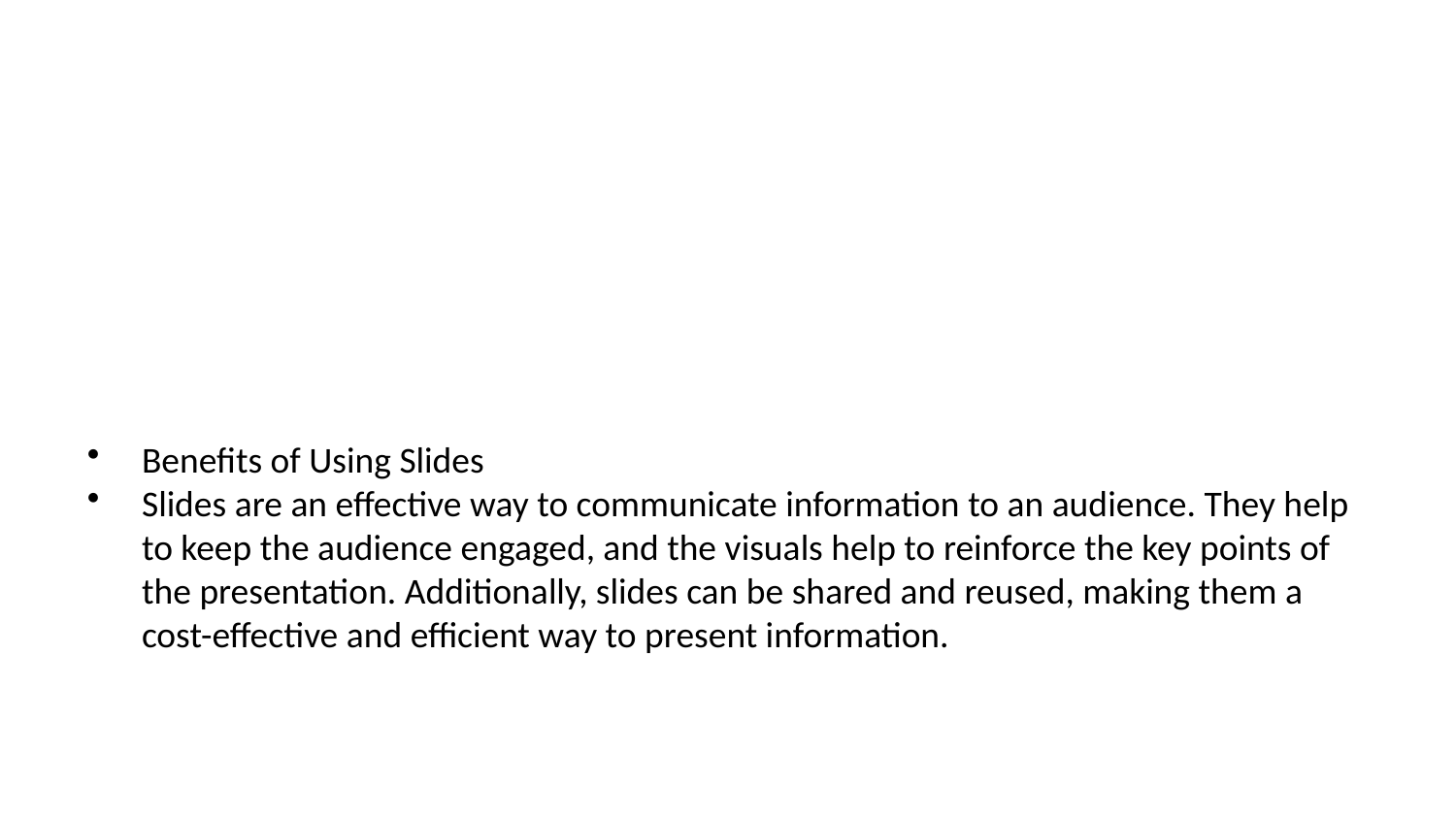

Benefits of Using Slides
Slides are an effective way to communicate information to an audience. They help to keep the audience engaged, and the visuals help to reinforce the key points of the presentation. Additionally, slides can be shared and reused, making them a cost-effective and efficient way to present information.